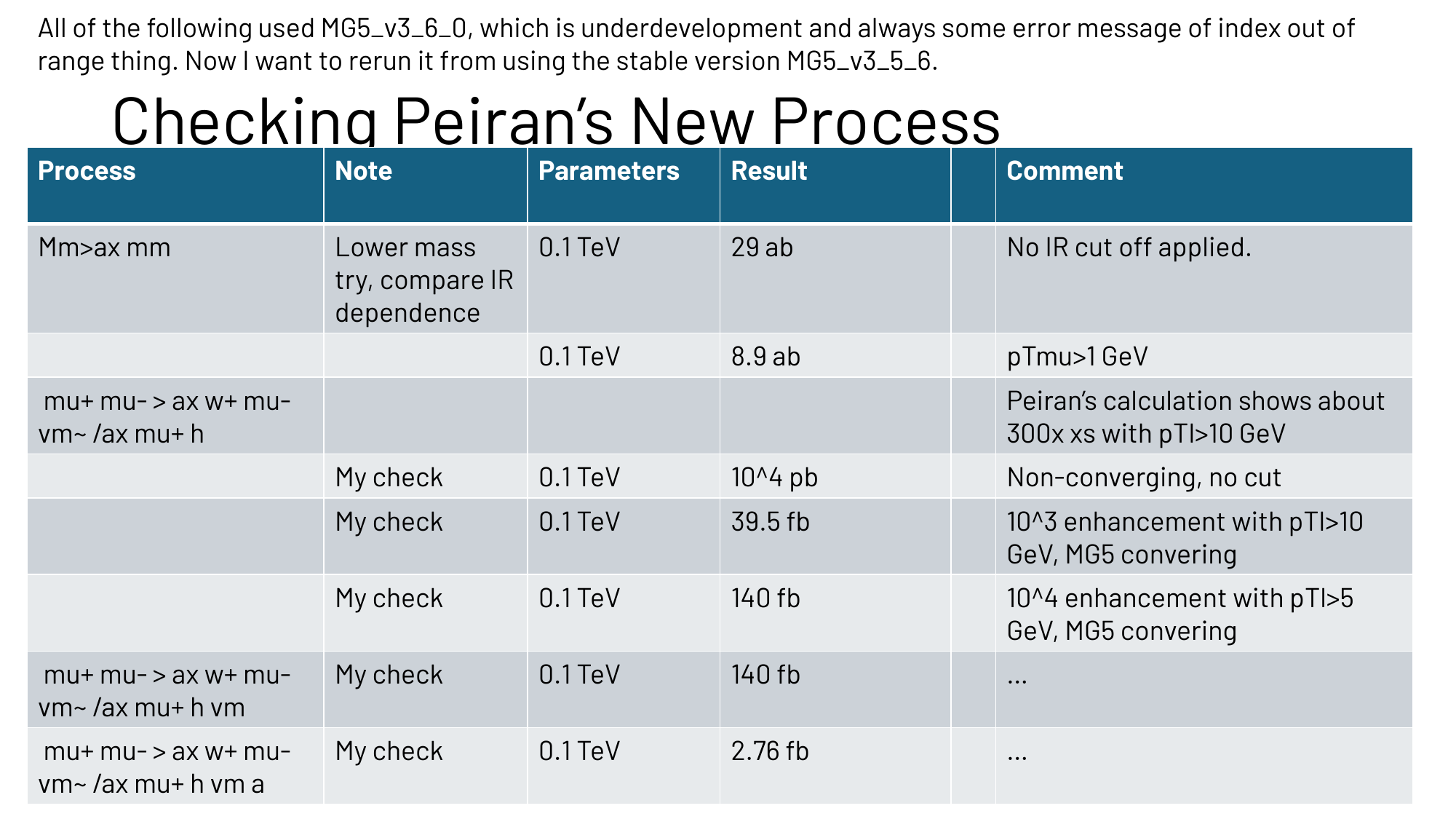

All of the following used MG5_v3_6_0, which is underdevelopment and always some error message of index out of range thing. Now I want to rerun it from using the stable version MG5_v3_5_6.
# Checking Peiran’s New Process
| Process | Note | Parameters | Result |  | Comment |
| --- | --- | --- | --- | --- | --- |
| Mm>ax mm | Lower mass try, compare IR dependence | 0.1 TeV | 29 ab |  | No IR cut off applied. |
|  |  | 0.1 TeV | 8.9 ab |  | pTmu>1 GeV |
| mu+ mu- > ax w+ mu- vm~ /ax mu+ h |  |  |  |  | Peiran’s calculation shows about 300x xs with pTl>10 GeV |
|  | My check | 0.1 TeV | 10^4 pb |  | Non-converging, no cut |
|  | My check | 0.1 TeV | 39.5 fb |  | 10^3 enhancement with pTl>10 GeV, MG5 convering |
|  | My check | 0.1 TeV | 140 fb |  | 10^4 enhancement with pTl>5 GeV, MG5 convering |
| mu+ mu- > ax w+ mu- vm~ /ax mu+ h vm | My check | 0.1 TeV | 140 fb |  | … |
| mu+ mu- > ax w+ mu- vm~ /ax mu+ h vm a | My check | 0.1 TeV | 2.76 fb |  | … |